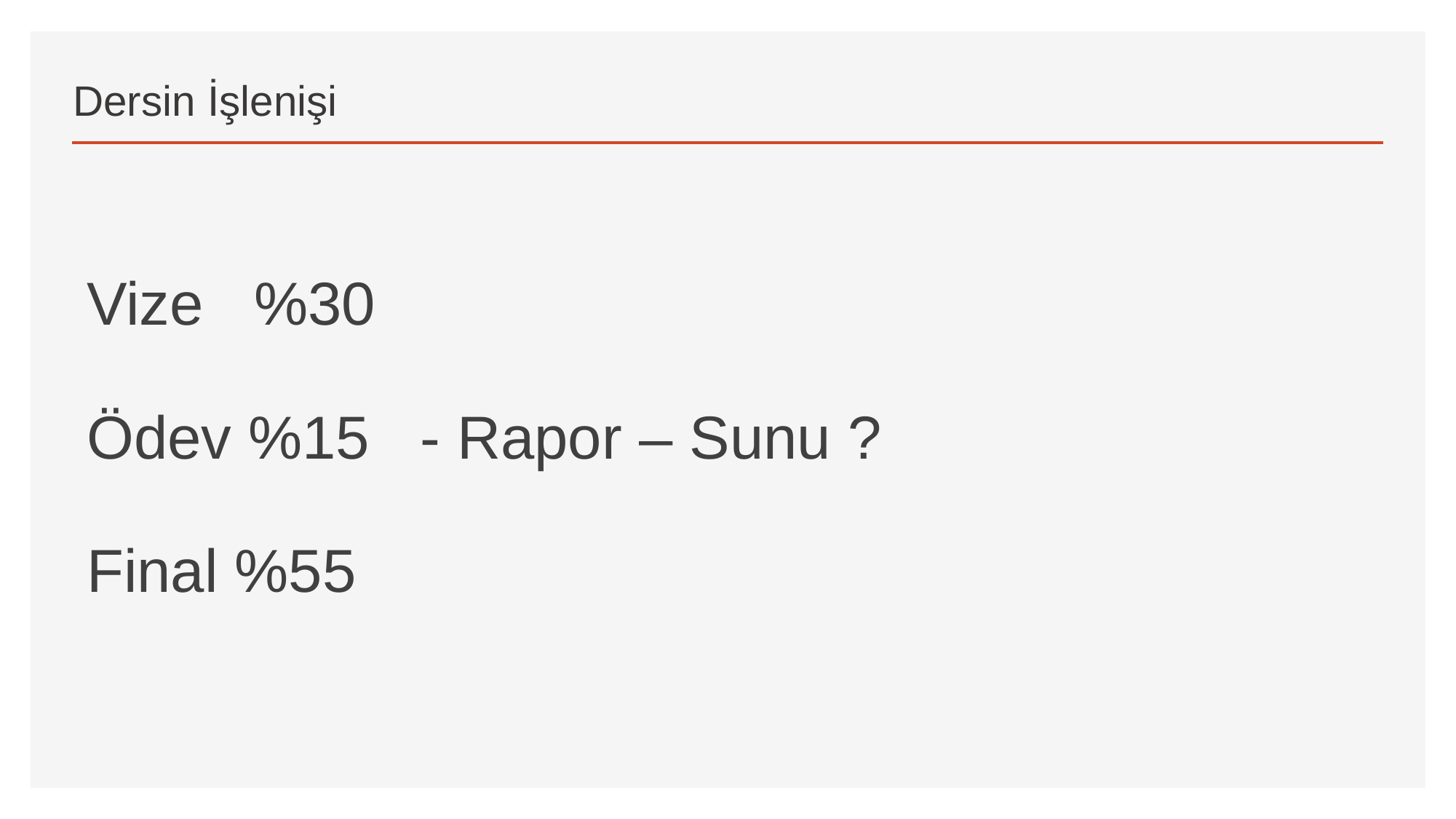

# Dersin İşlenişi
Vize   %30
Ödev %15   - Rapor – Sunu ?
Final %55